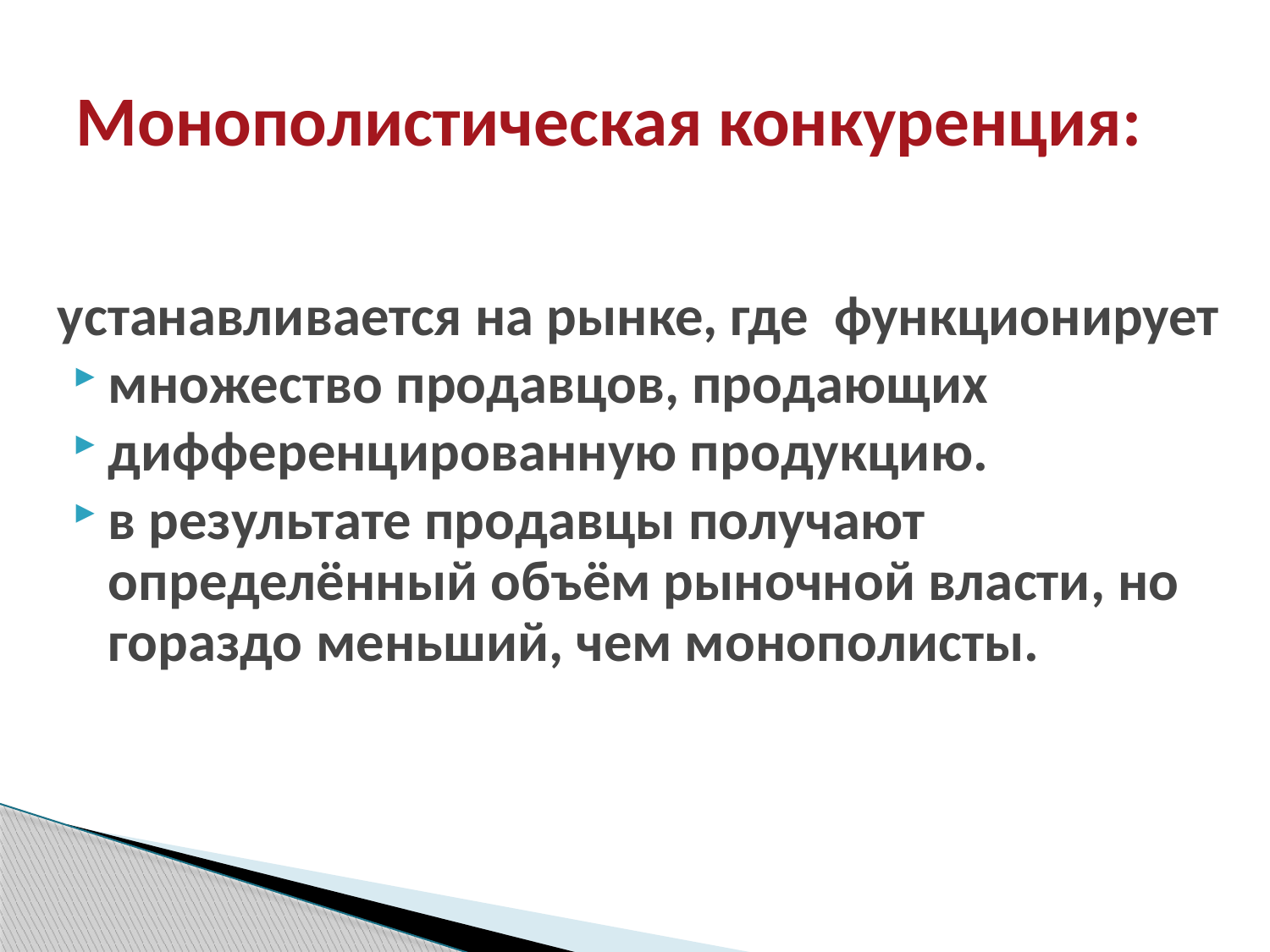

# Монополистическая конкуренция:
устанавливается на рынке, где  функционирует
множество продавцов, продающих
дифференцированную продукцию.
в результате продавцы получают определённый объём рыночной власти, но гораздо меньший, чем монополисты.